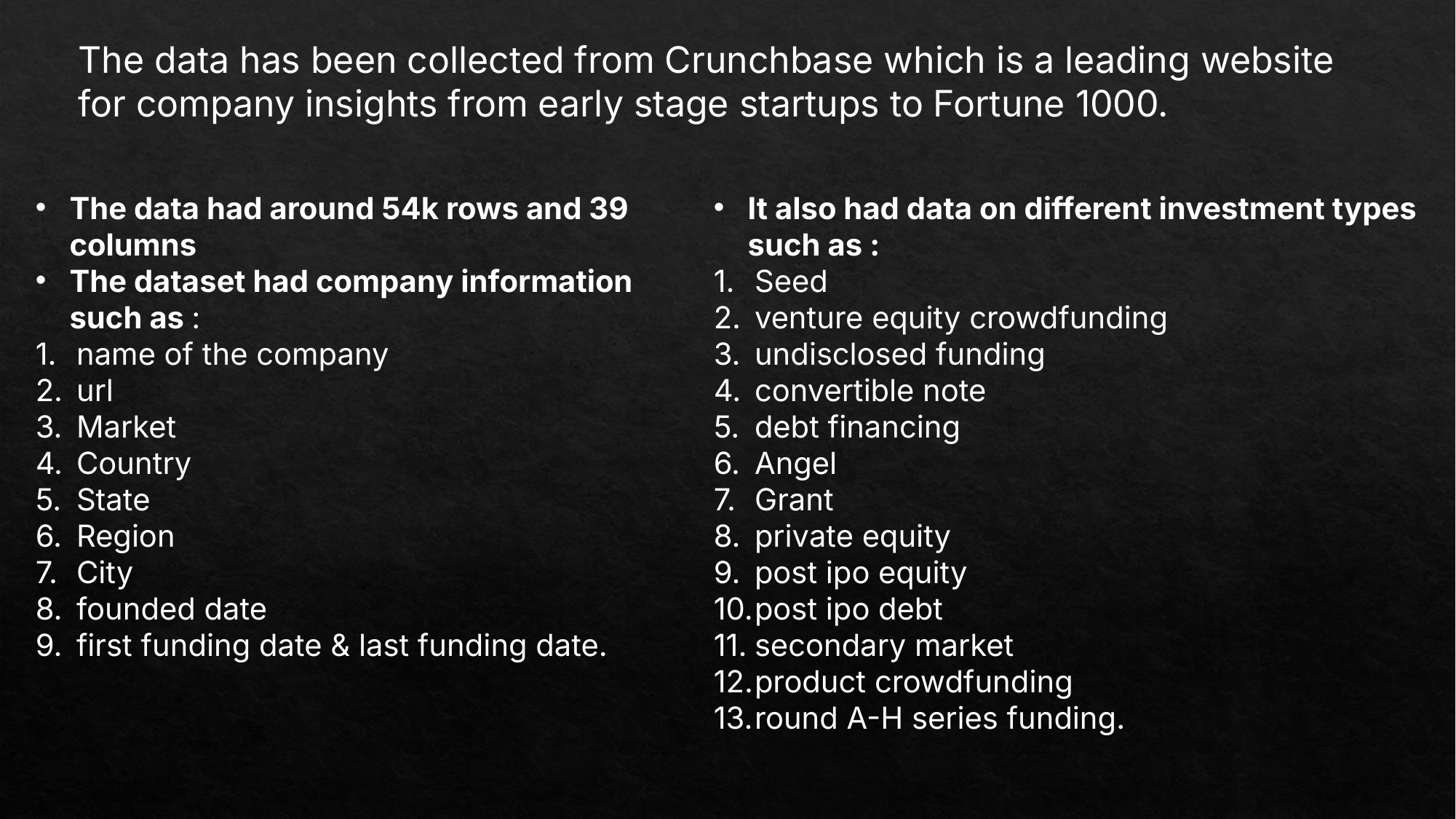

The data has been collected from Crunchbase which is a leading website for company insights from early stage startups to Fortune 1000.
The data had around 54k rows and 39 columns
The dataset had company information such as :
name of the company
url
Market
Country
State
Region
City
founded date
first funding date & last funding date.

It also had data on different investment types such as :
Seed
venture equity crowdfunding
undisclosed funding
convertible note
debt financing
Angel
Grant
private equity
post ipo equity
post ipo debt
secondary market
product crowdfunding
round A-H series funding.